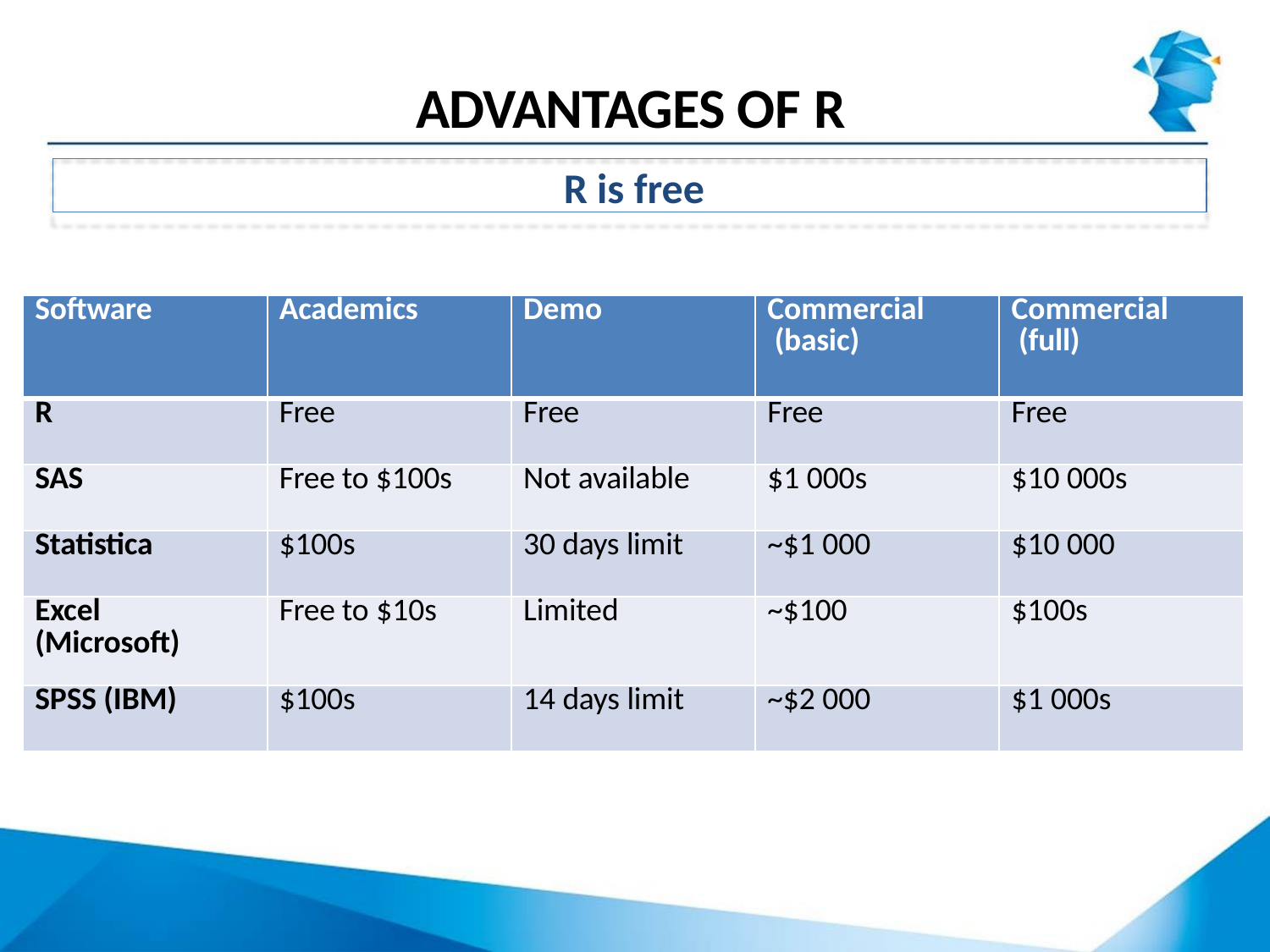

# ADVANTAGES OF R

R is free
| Software | Academics | Demo | Commercial (basic) | Commercial (full) |
| --- | --- | --- | --- | --- |
| R | Free | Free | Free | Free |
| SAS | Free to $100s | Not available | $1 000s | $10 000s |
| Statistica | $100s | 30 days limit | ~$1 000 | $10 000 |
| Excel (Microsoft) | Free to $10s | Limited | ~$100 | $100s |
| SPSS (IBM) | $100s | 14 days limit | ~$2 000 | $1 000s |